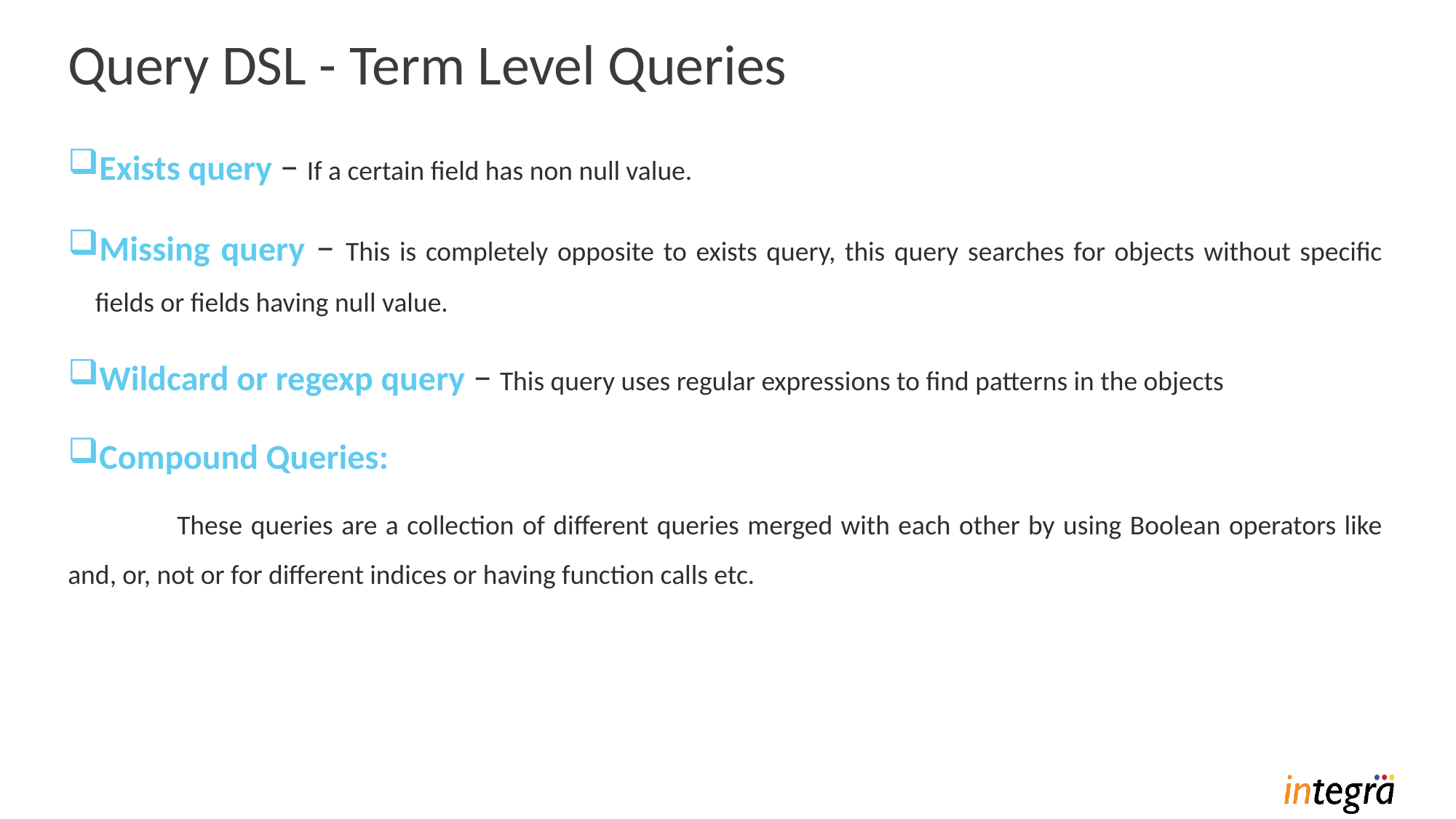

# Query DSL - Term Level Queries
Exists query − If a certain field has non null value.
Missing query − This is completely opposite to exists query, this query searches for objects without specific fields or fields having null value.
Wildcard or regexp query − This query uses regular expressions to find patterns in the objects
Compound Queries:
	These queries are a collection of different queries merged with each other by using Boolean operators like and, or, not or for different indices or having function calls etc.